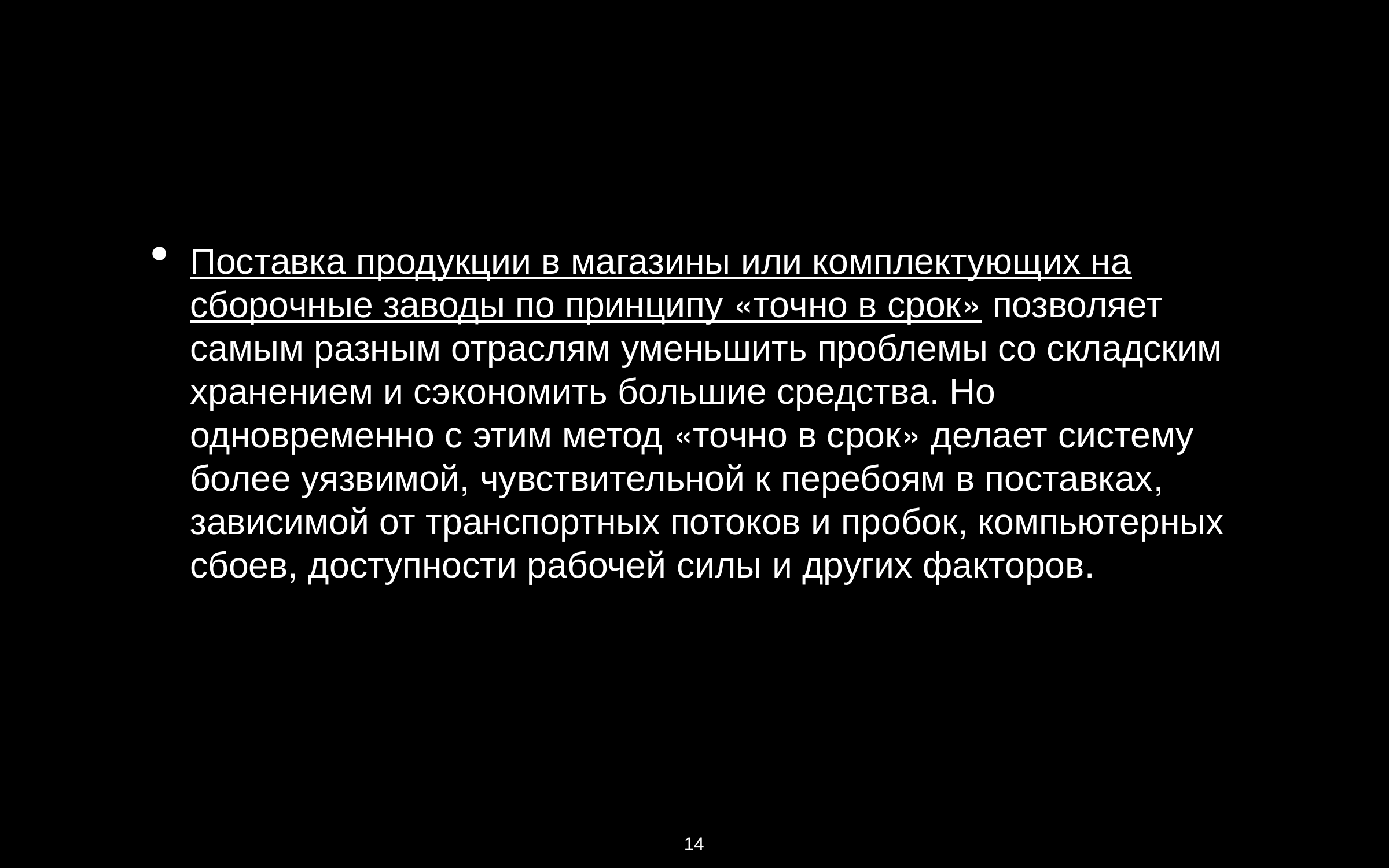

Поставка продукции в магазины или комплектующих на сборочные заводы по принципу «точно в срок» позволяет самым разным отраслям уменьшить проблемы со складским хранением и сэкономить большие средства. Но одновременно с этим метод «точно в срок» делает систему более уязвимой, чувствительной к перебоям в поставках, зависимой от транспортных потоков и пробок, компьютерных сбоев, доступности рабочей силы и других факторов.
14